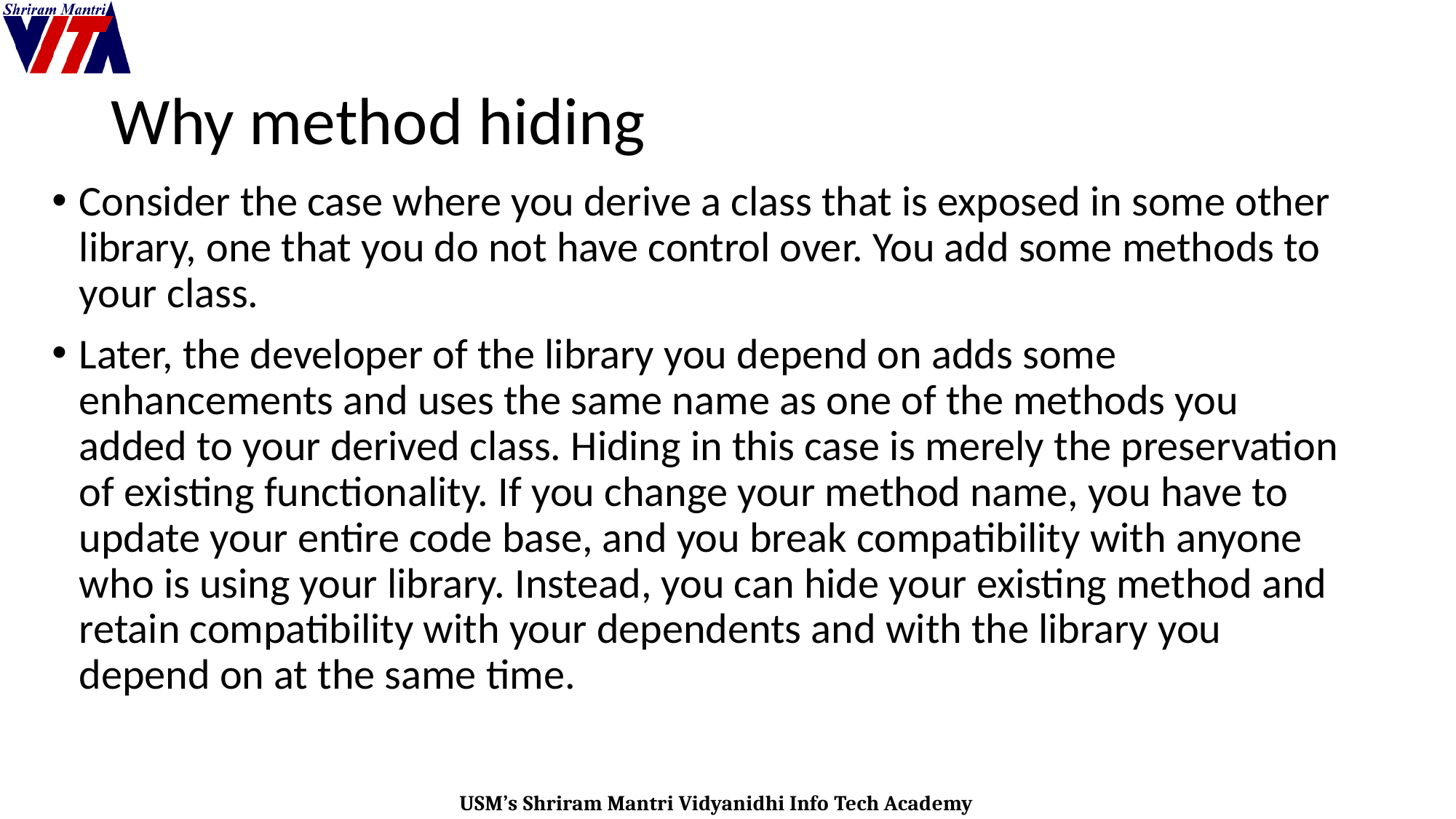

# Why method hiding
Consider the case where you derive a class that is exposed in some other library, one that you do not have control over. You add some methods to your class.
Later, the developer of the library you depend on adds some enhancements and uses the same name as one of the methods you added to your derived class. Hiding in this case is merely the preservation of existing functionality. If you change your method name, you have to update your entire code base, and you break compatibility with anyone who is using your library. Instead, you can hide your existing method and retain compatibility with your dependents and with the library you depend on at the same time.